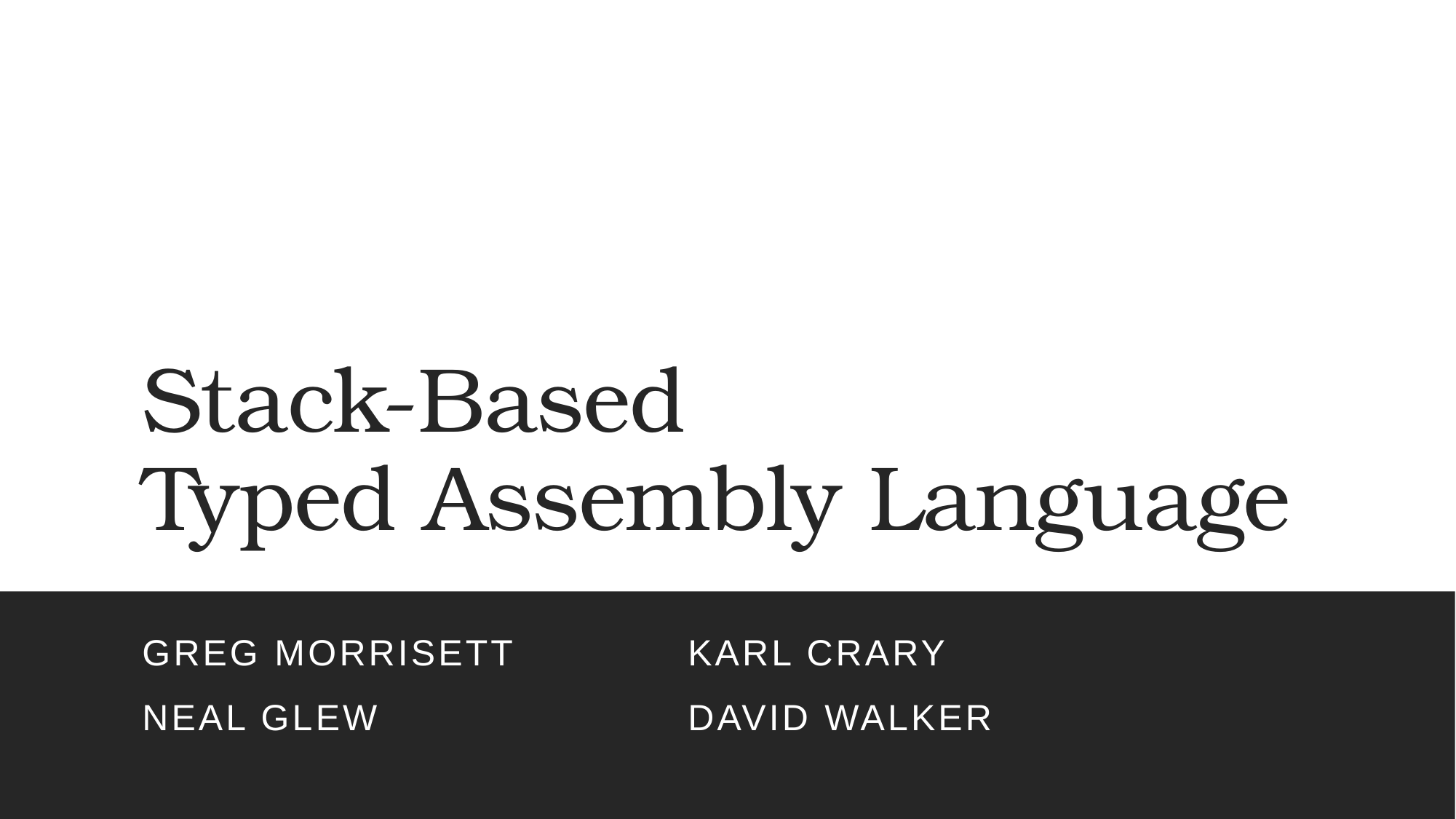

# Stack-Based Typed Assembly Language

Greg Morrisett		Karl Crary
Neal Glew			David Walker

17